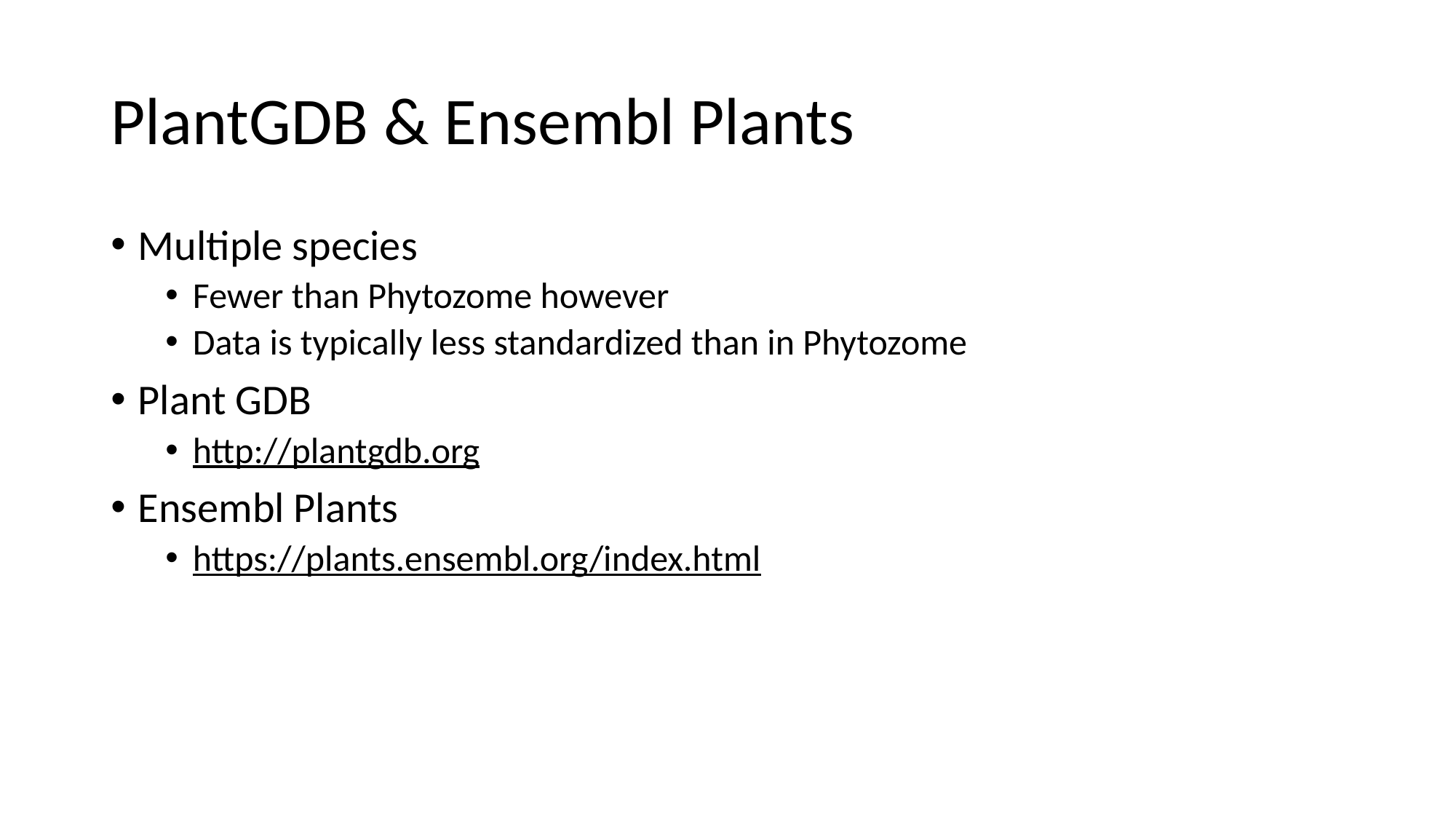

# PlantGDB & Ensembl Plants
Multiple species
Fewer than Phytozome however
Data is typically less standardized than in Phytozome
Plant GDB
http://plantgdb.org
Ensembl Plants
https://plants.ensembl.org/index.html